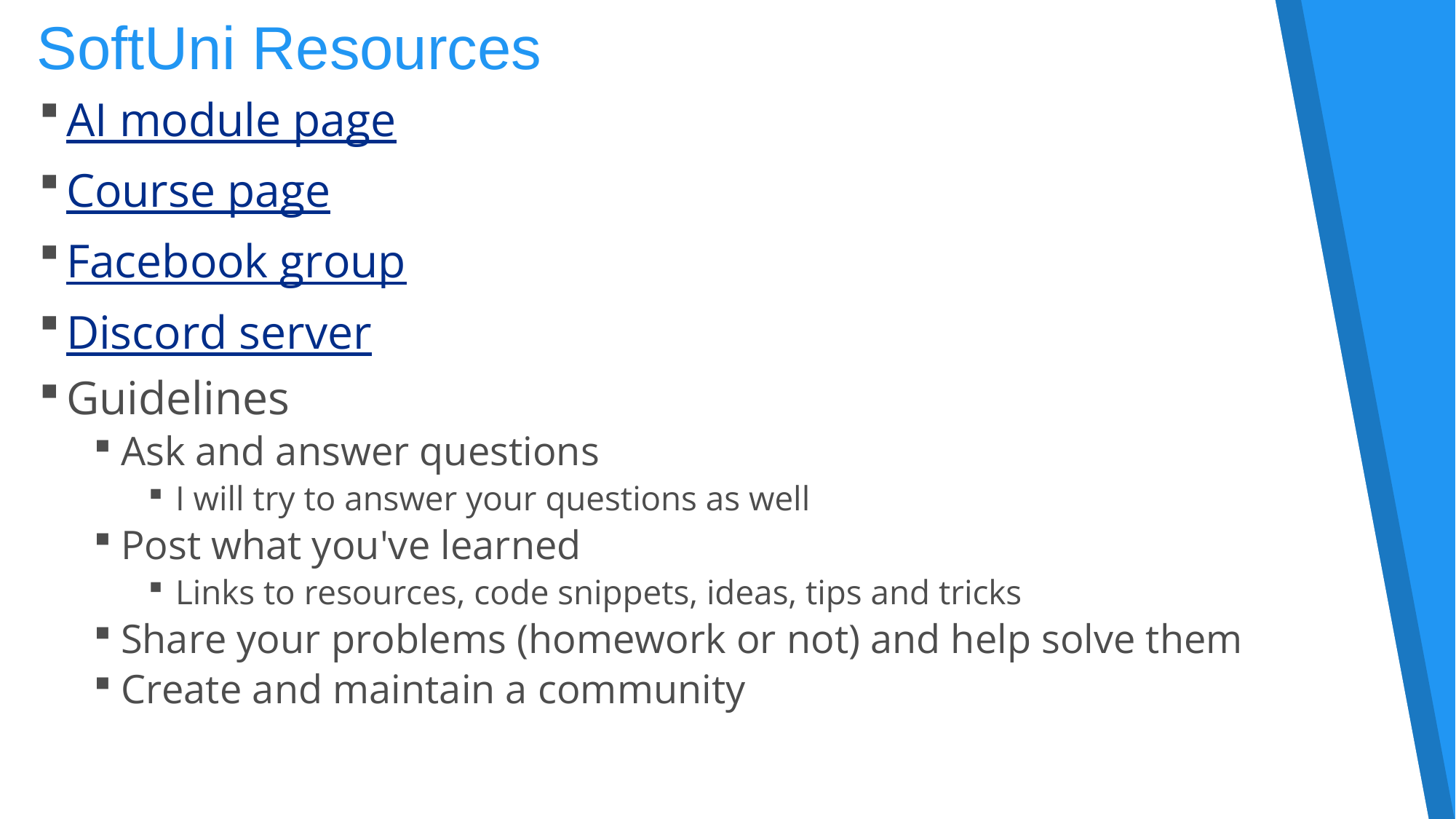

# SoftUni Resources
AI module page
Course page
Facebook group
Discord server
Guidelines
Ask and answer questions
I will try to answer your questions as well
Post what you've learned
Links to resources, code snippets, ideas, tips and tricks
Share your problems (homework or not) and help solve them
Create and maintain a community